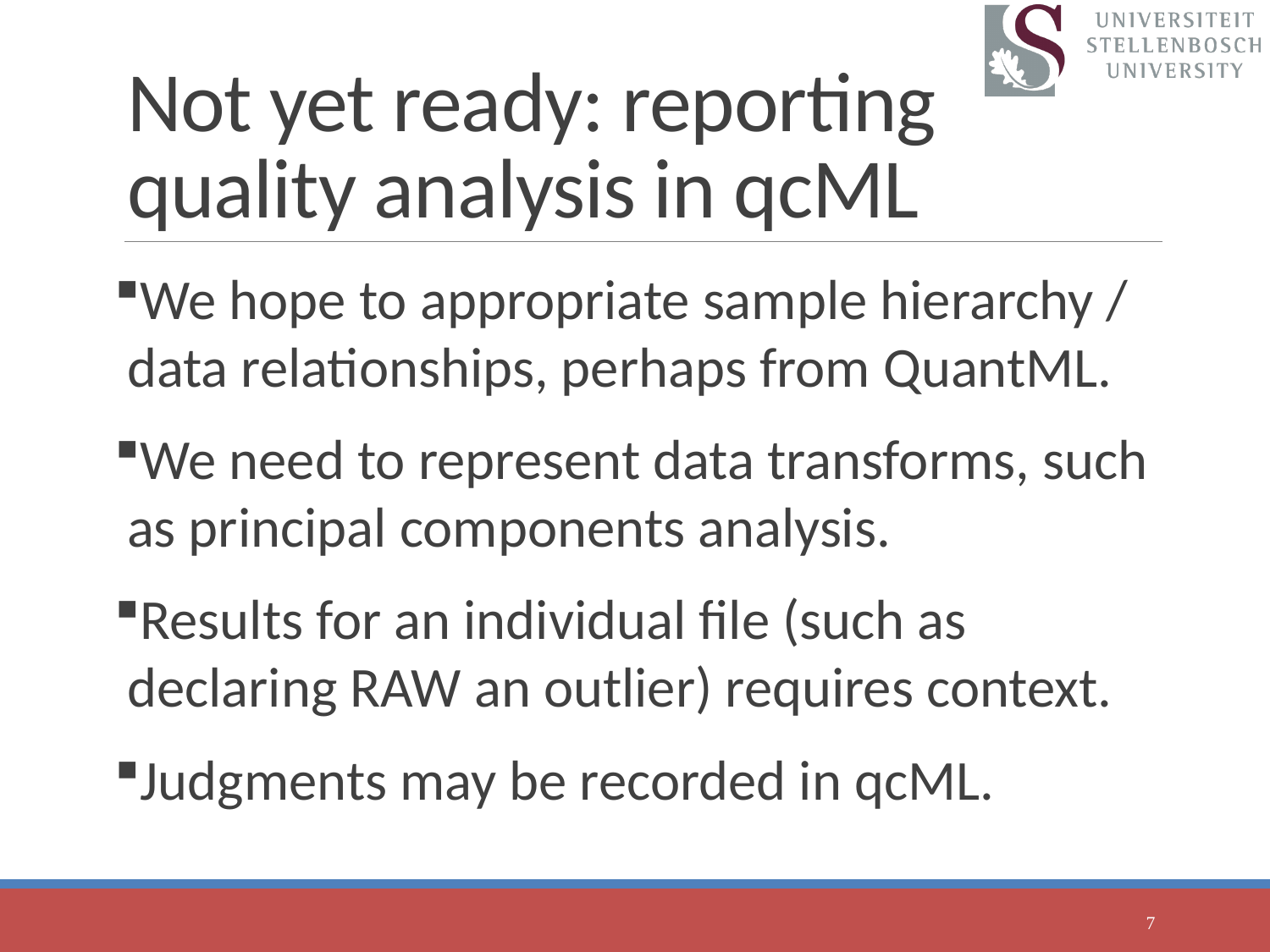

# Not yet ready: reporting quality analysis in qcML
We hope to appropriate sample hierarchy / data relationships, perhaps from QuantML.
We need to represent data transforms, such as principal components analysis.
Results for an individual file (such as declaring RAW an outlier) requires context.
Judgments may be recorded in qcML.
7